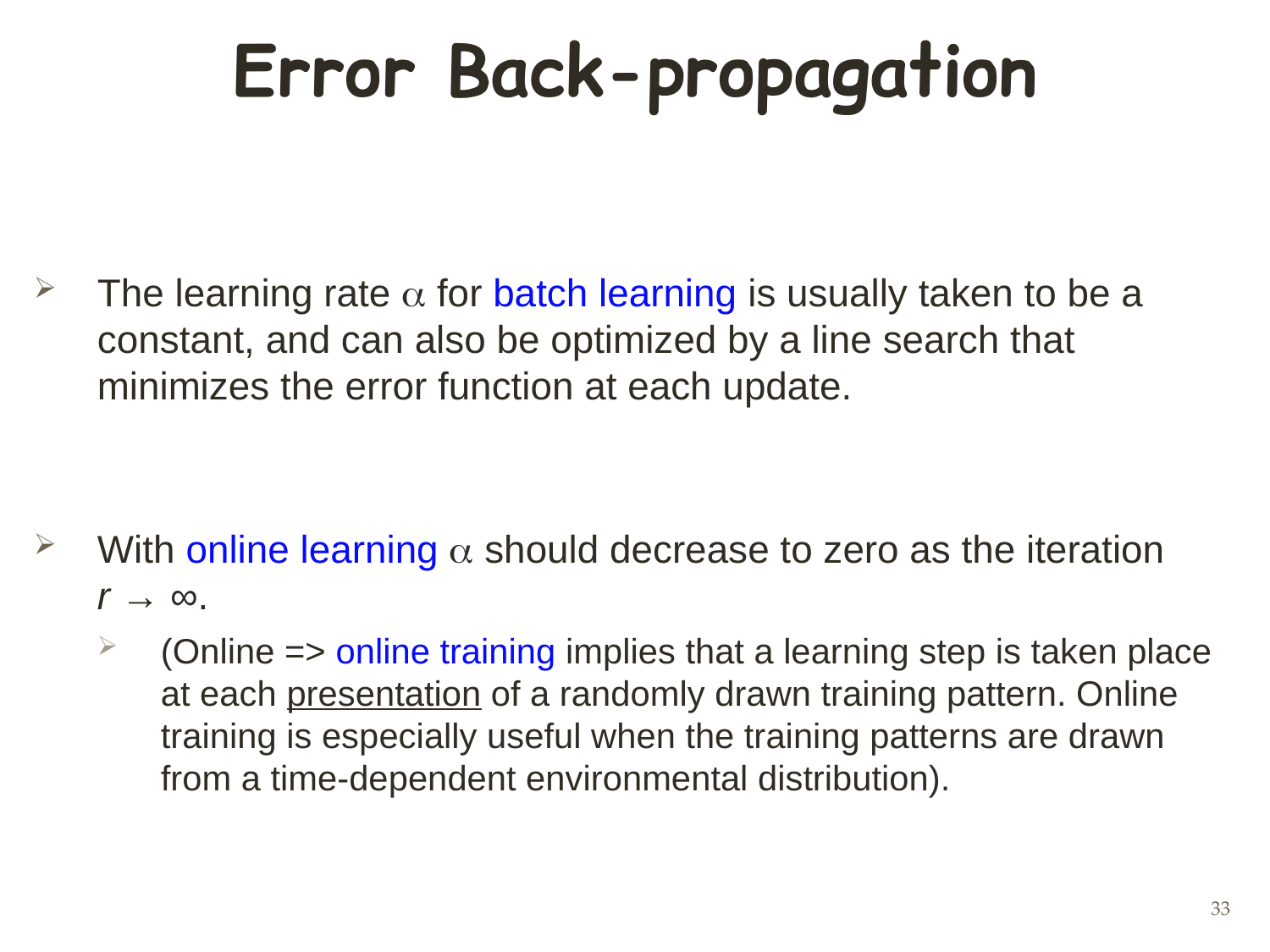

# Error Back-propagation

The learning rate α for batch learning is usually taken to be a constant, and can also be optimized by a line search that minimizes the error function at each update.

With online learning α should decrease to zero as the iteration     r → ∞.
(Online => online training implies that a learning step is taken place at each presentation of a randomly drawn training pattern. Online training is especially useful when the training patterns are drawn from a time-dependent environmental distribution).
33